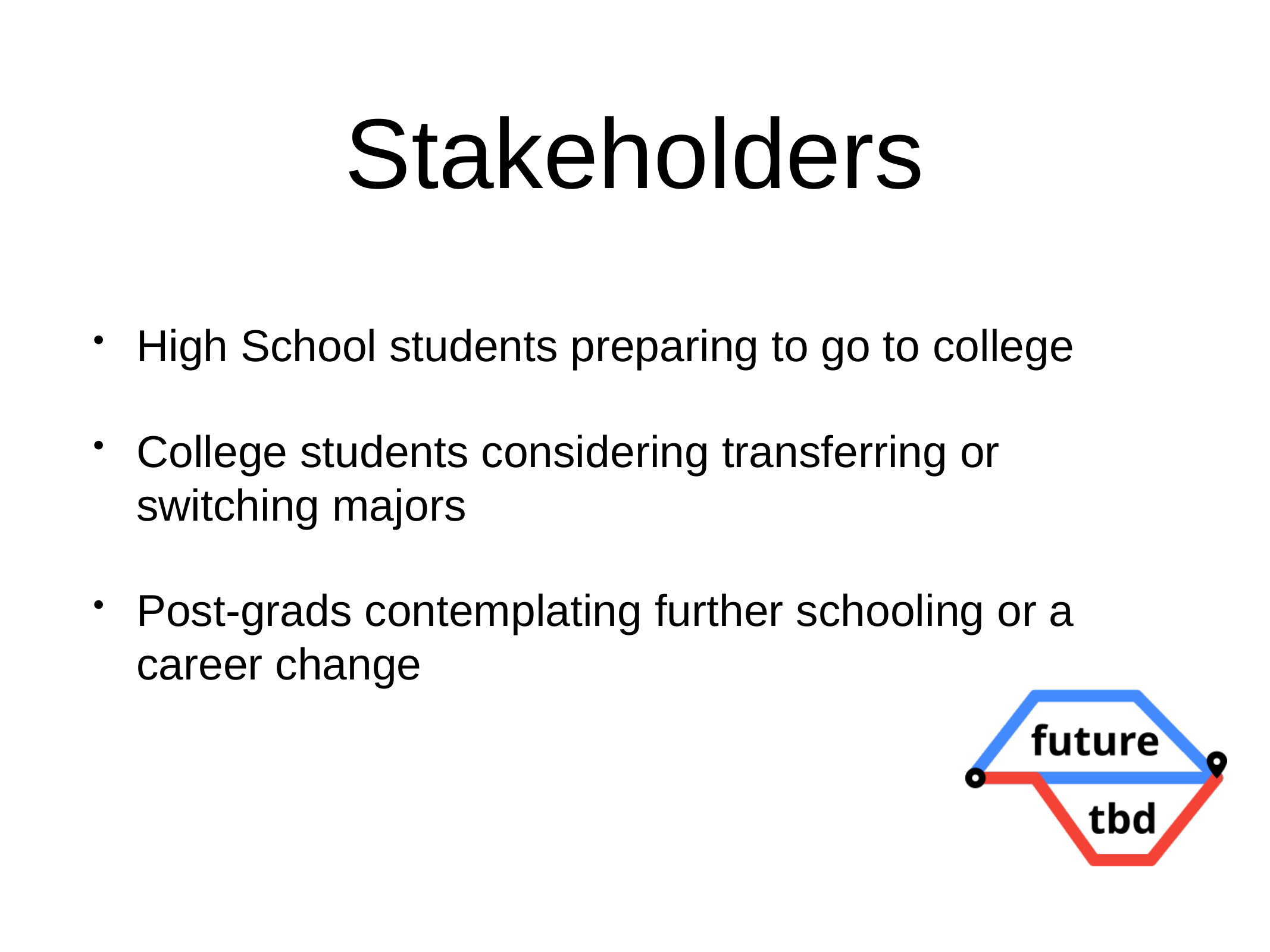

# Stakeholders
High School students preparing to go to college
College students considering transferring or switching majors
Post-grads contemplating further schooling or a career change